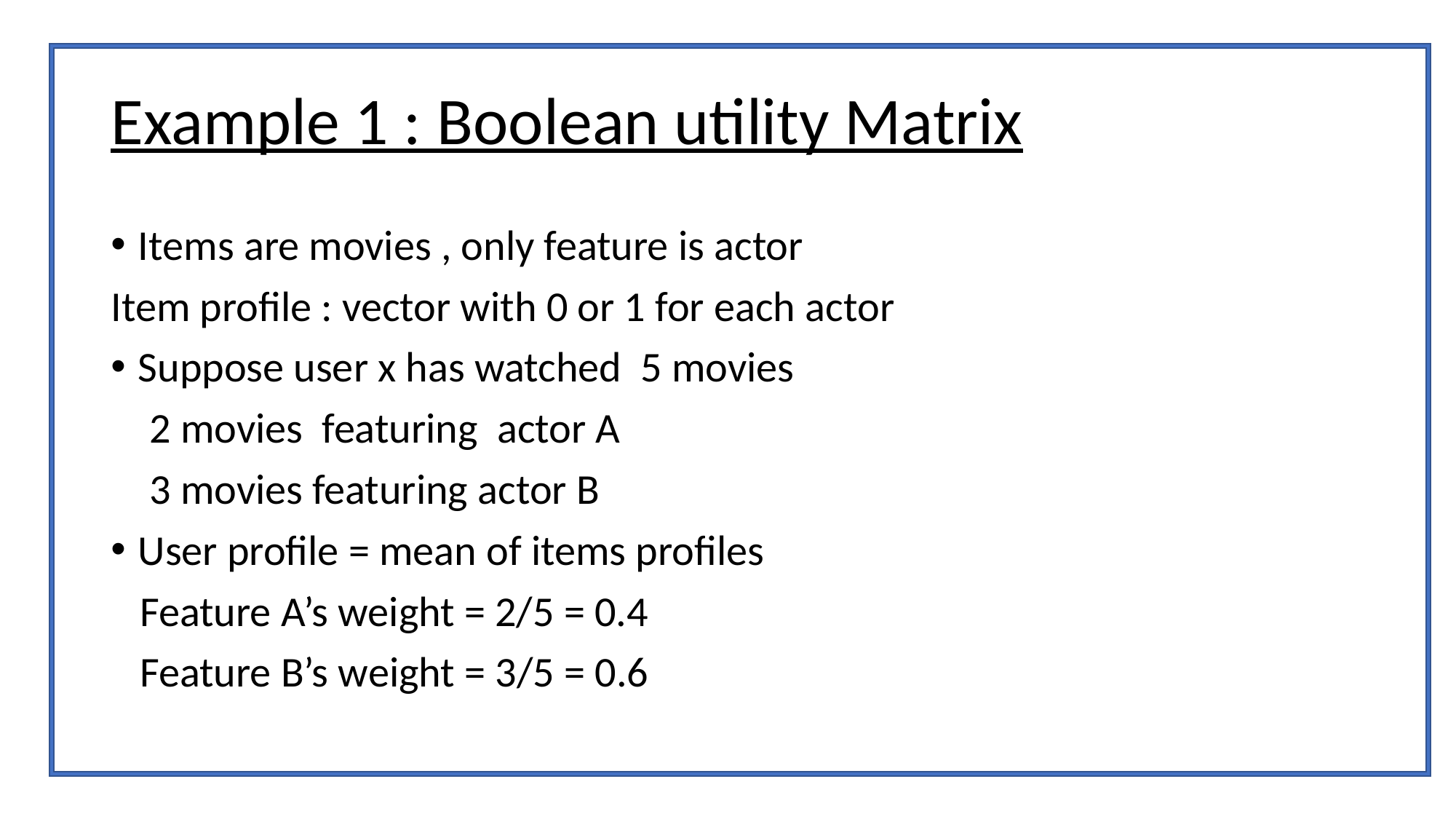

# Example 1 : Boolean utility Matrix
Items are movies , only feature is actor
Item profile : vector with 0 or 1 for each actor
Suppose user x has watched  5 movies
    2 movies  featuring  actor A
    3 movies featuring actor B
User profile = mean of items profiles
   Feature A’s weight = 2/5 = 0.4
   Feature B’s weight = 3/5 = 0.6